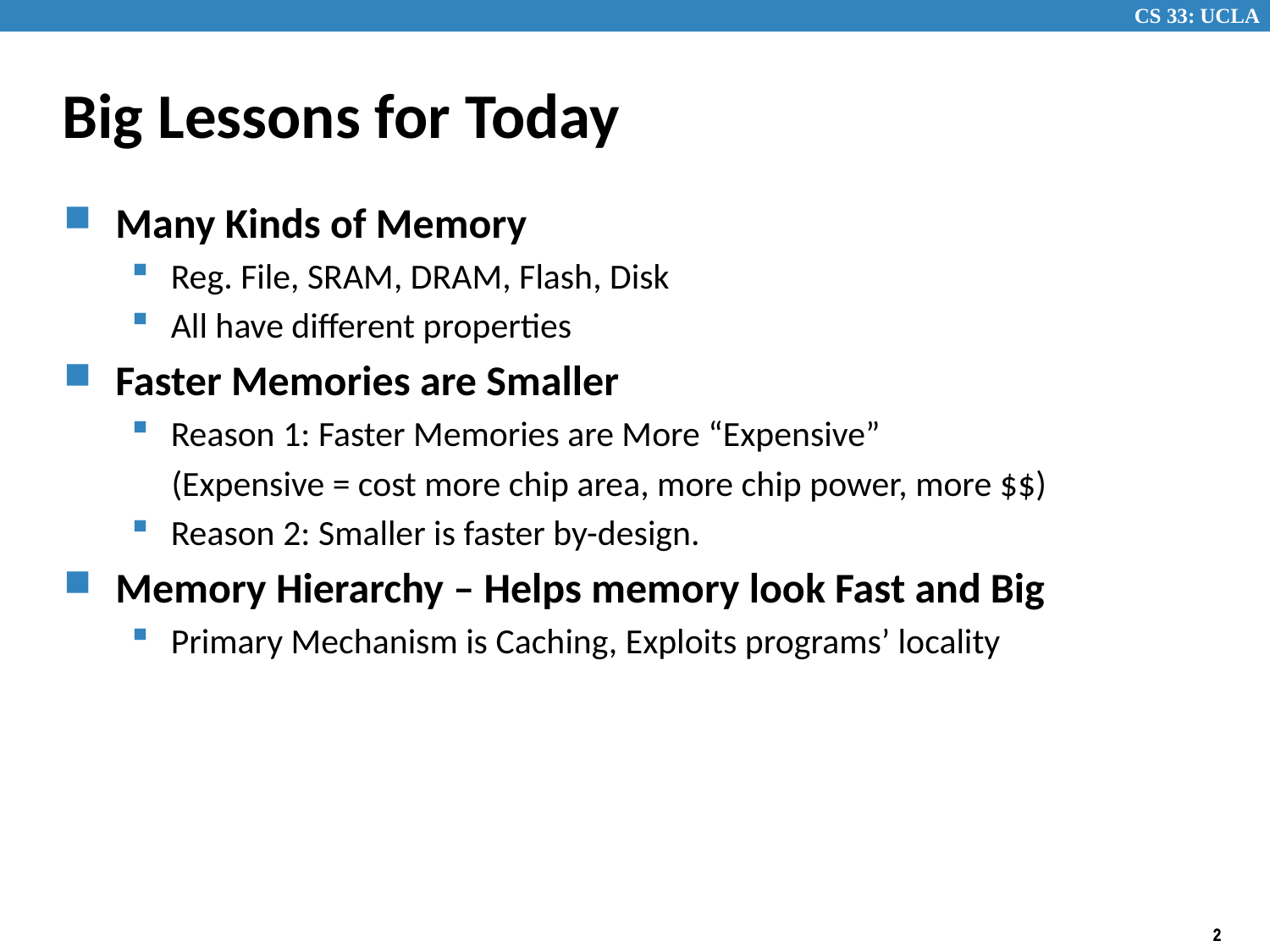

# Big Lessons for Today
Many Kinds of Memory
Reg. File, SRAM, DRAM, Flash, Disk
All have different properties
Faster Memories are Smaller
Reason 1: Faster Memories are More “Expensive”
     (Expensive = cost more chip area, more chip power, more $$)
Reason 2: Smaller is faster by-design.
Memory Hierarchy – Helps memory look Fast and Big
Primary Mechanism is Caching, Exploits programs’ locality